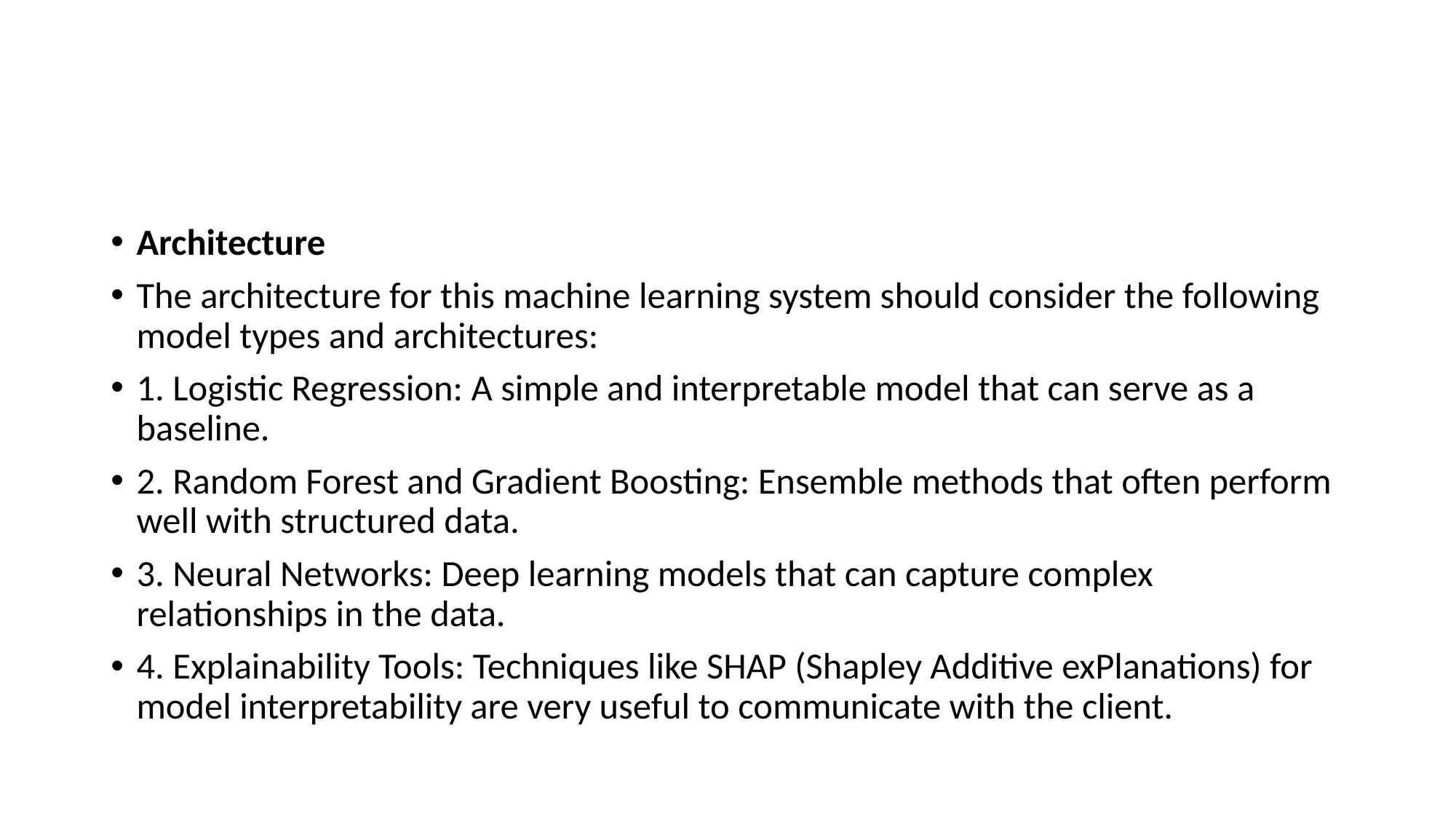

#
Architecture
The architecture for this machine learning system should consider the following model types and architectures:
1. Logistic Regression: A simple and interpretable model that can serve as a baseline.
2. Random Forest and Gradient Boosting: Ensemble methods that often perform well with structured data.
3. Neural Networks: Deep learning models that can capture complex relationships in the data.
4. Explainability Tools: Techniques like SHAP (Shapley Additive exPlanations) for model interpretability are very useful to communicate with the client.